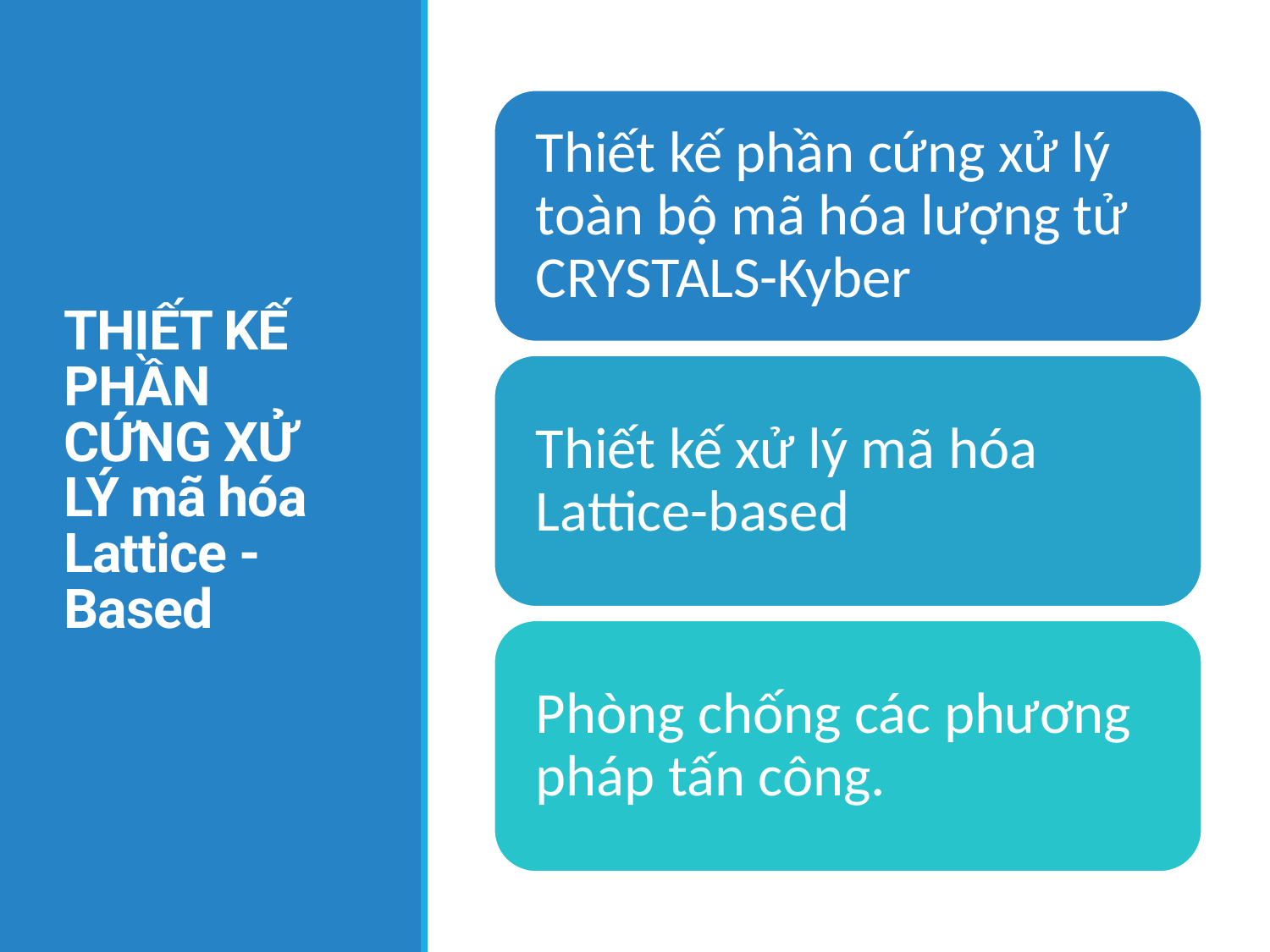

# THIẾT KẾ PHẦN CỨNG XỬ LÝ mã hóa Lattice - Based
Thiết kế phần cứng xử lý toàn bộ mã hóa lượng tử CRYSTALS-Kyber
Thiết kế xử lý mã hóa Lattice-based
Phòng chống các phương pháp tấn công.